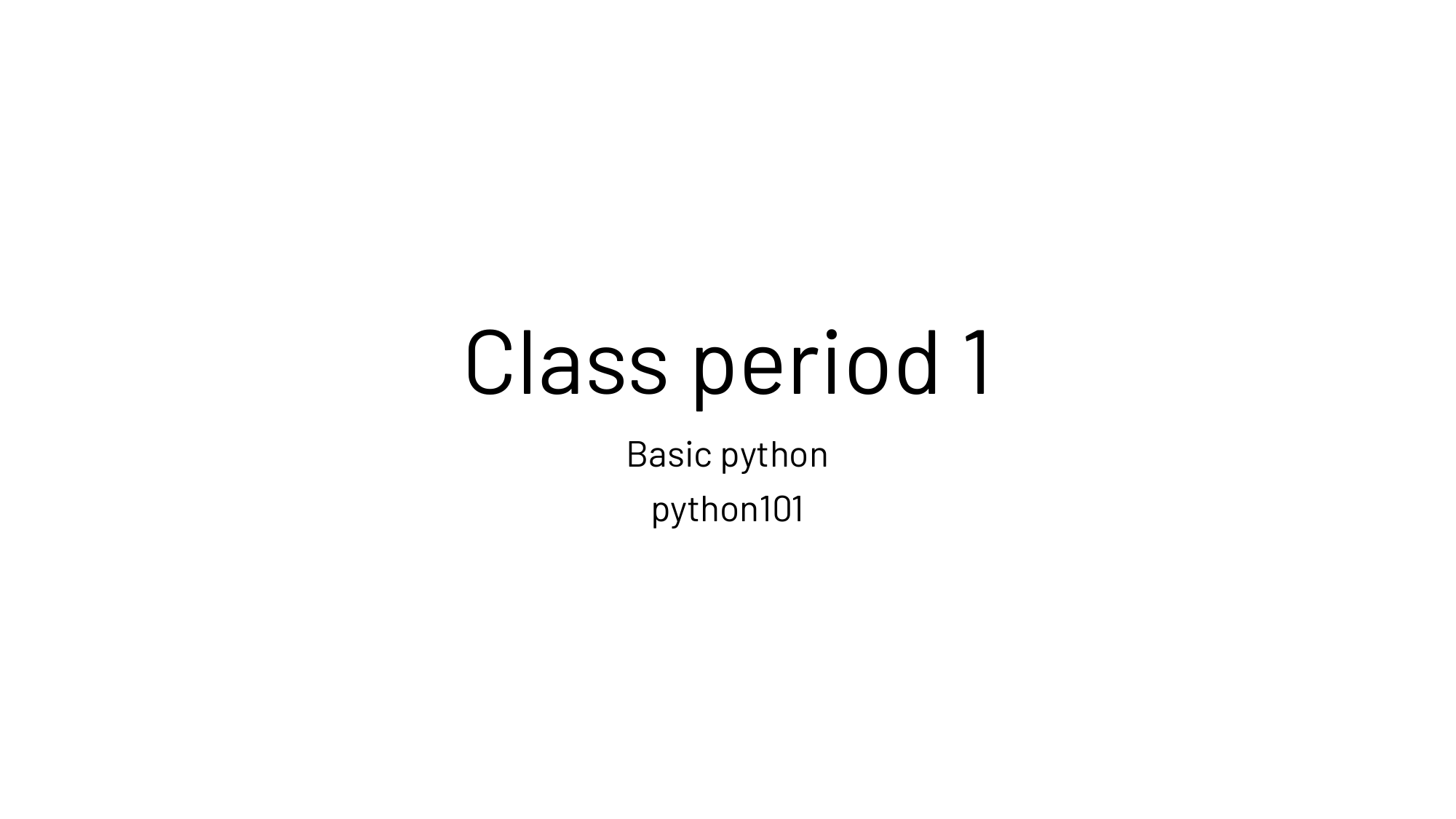

# Class period 1
Basic python
python101